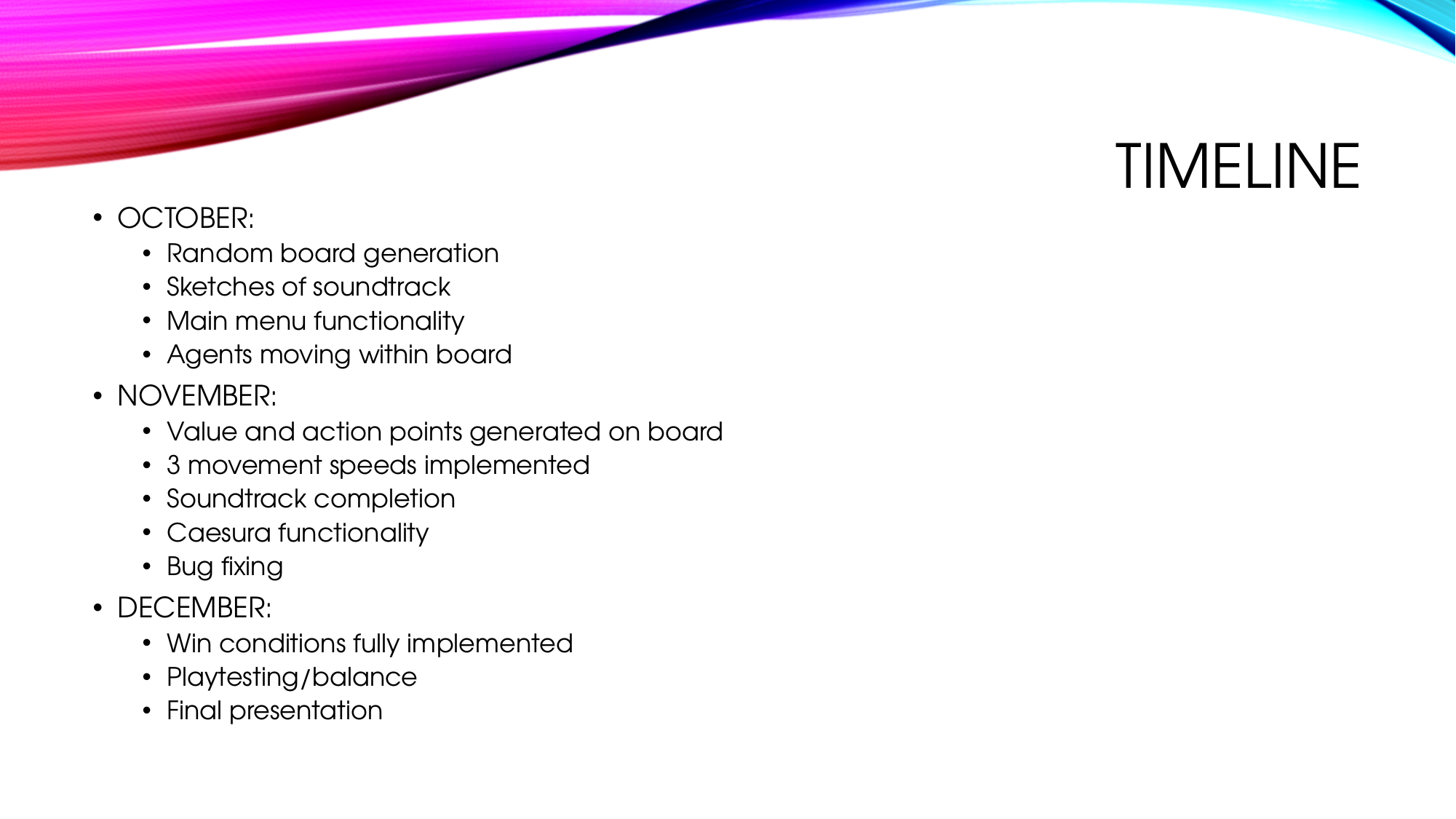

# Timeline
OCTOBER:
Random board generation
Sketches of soundtrack
Main menu functionality
Agents moving within board
NOVEMBER:
Value and action points generated on board
3 movement speeds implemented
Soundtrack completion
Caesura functionality
Bug fixing
DECEMBER:
Win conditions fully implemented
Playtesting/balance
Final presentation